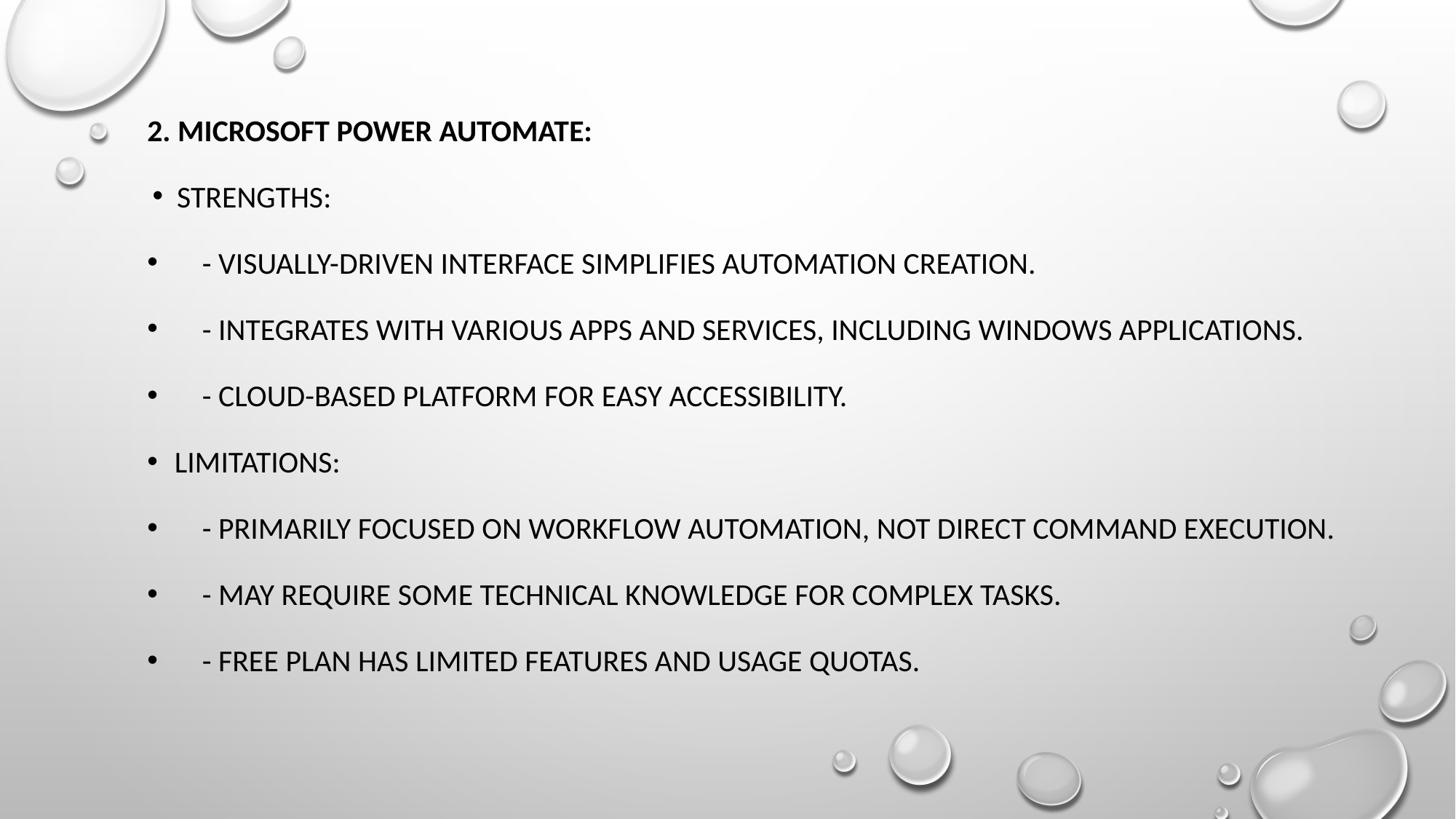

2. Microsoft Power Automate:
  Strengths:
    - Visually-driven interface simplifies automation creation.
    - Integrates with various apps and services, including Windows applications.
    - Cloud-based platform for easy accessibility.
Limitations:
    - Primarily focused on workflow automation, not direct command execution.
    - May require some technical knowledge for complex tasks.
    - Free plan has limited features and usage quotas.